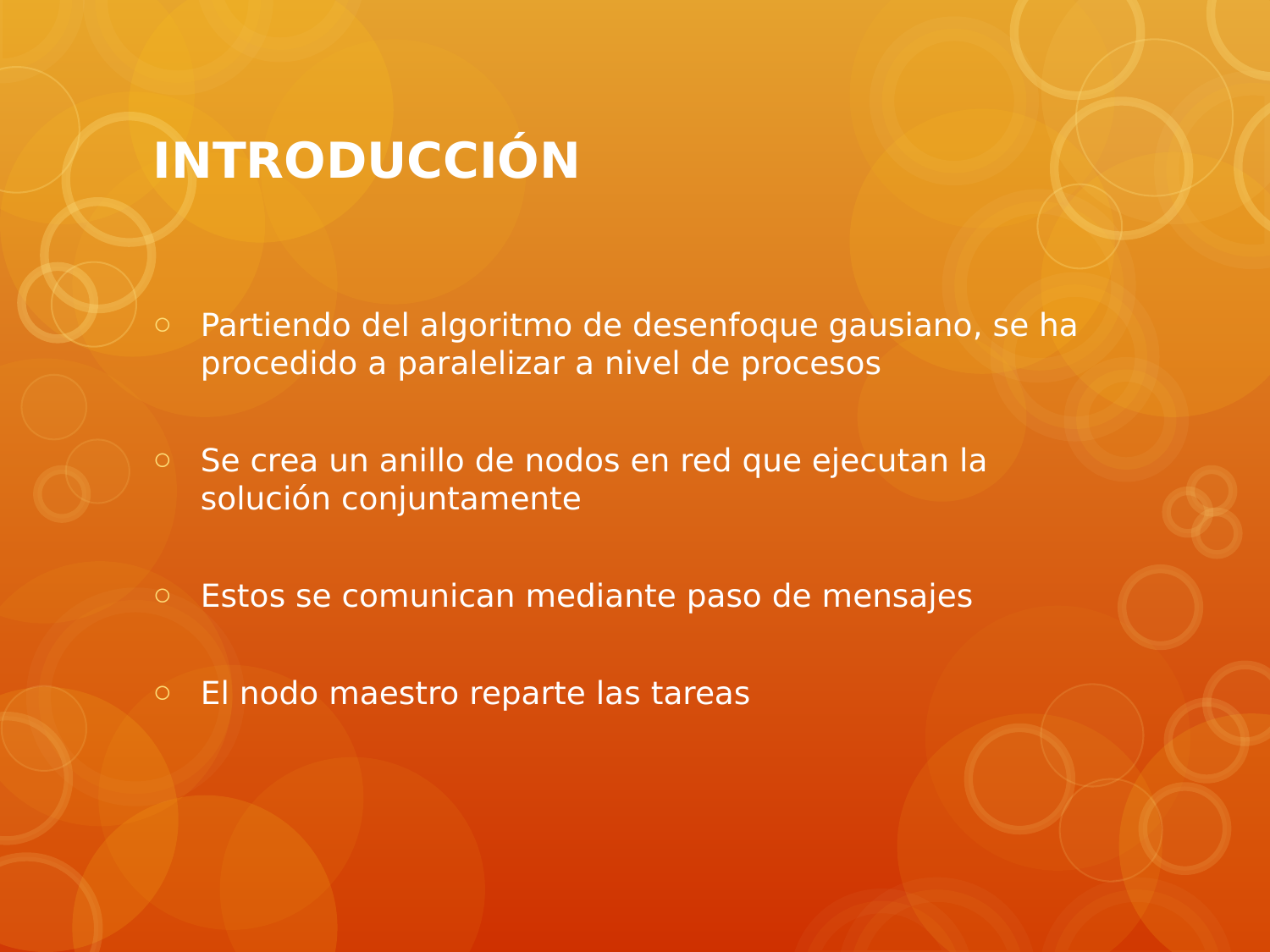

# INTRODUCCIÓN
Partiendo del algoritmo de desenfoque gausiano, se ha procedido a paralelizar a nivel de procesos

Se crea un anillo de nodos en red que ejecutan la solución conjuntamente

Estos se comunican mediante paso de mensajes

El nodo maestro reparte las tareas